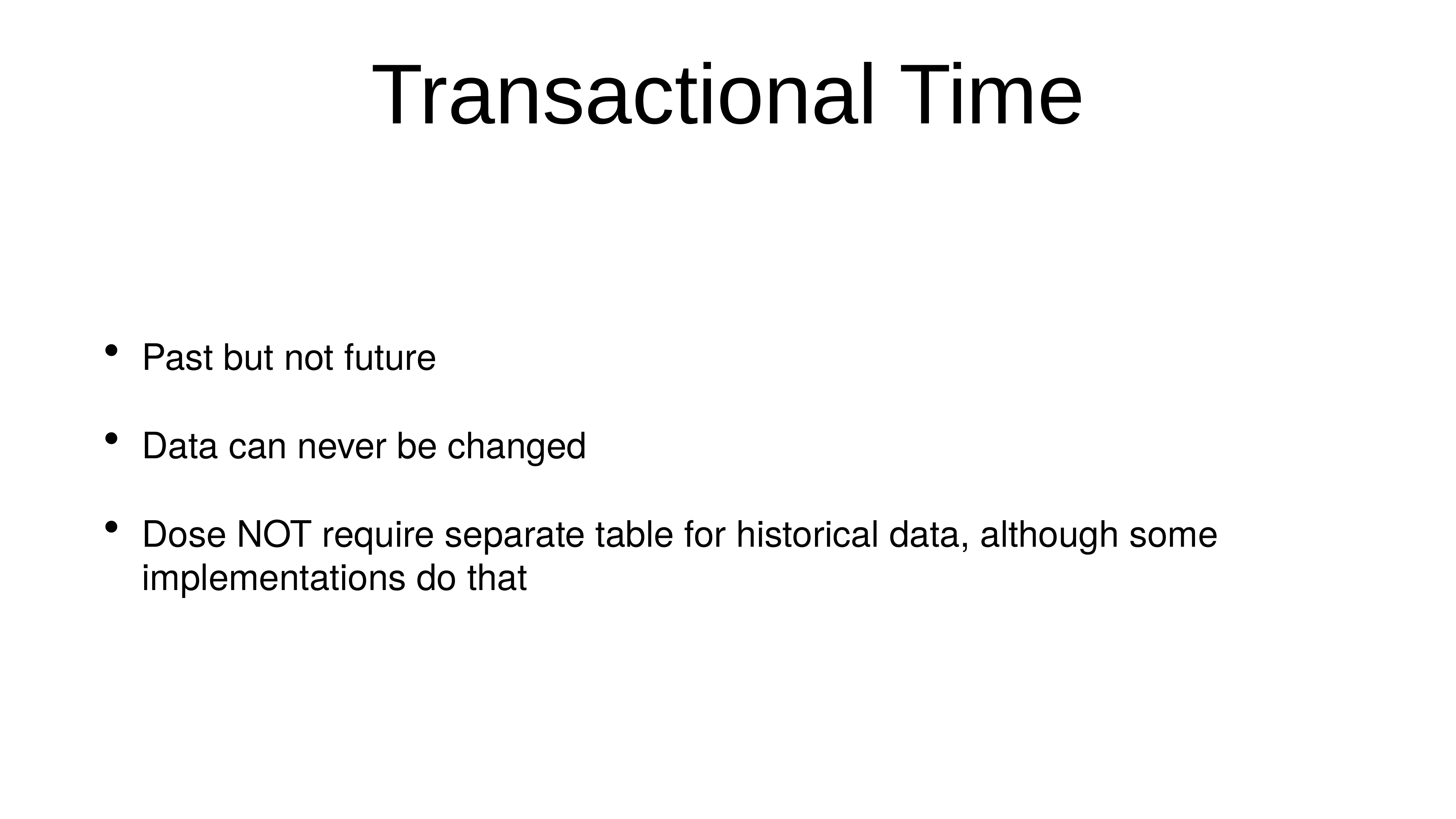

# Transactional Time
Past but not future
Data can never be changed
Dose NOT require separate table for historical data, although some implementations do that